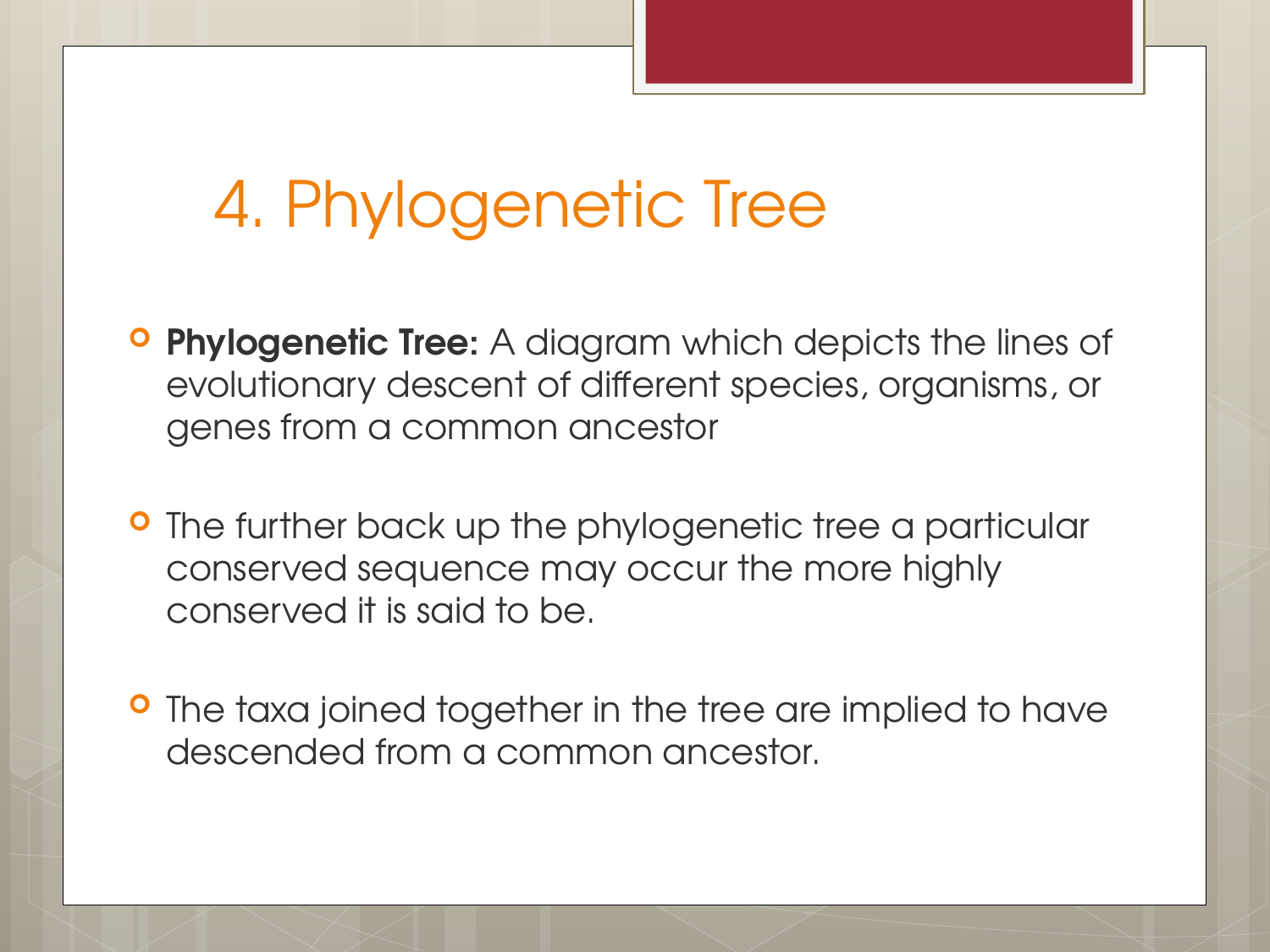

# 4. Phylogenetic Tree
Phylogenetic Tree: A diagram which depicts the lines of evolutionary descent of different species, organisms, or genes from a common ancestor

The further back up the phylogenetic tree a particular conserved sequence may occur the more highly conserved it is said to be.

The taxa joined together in the tree are implied to have descended from a common ancestor.